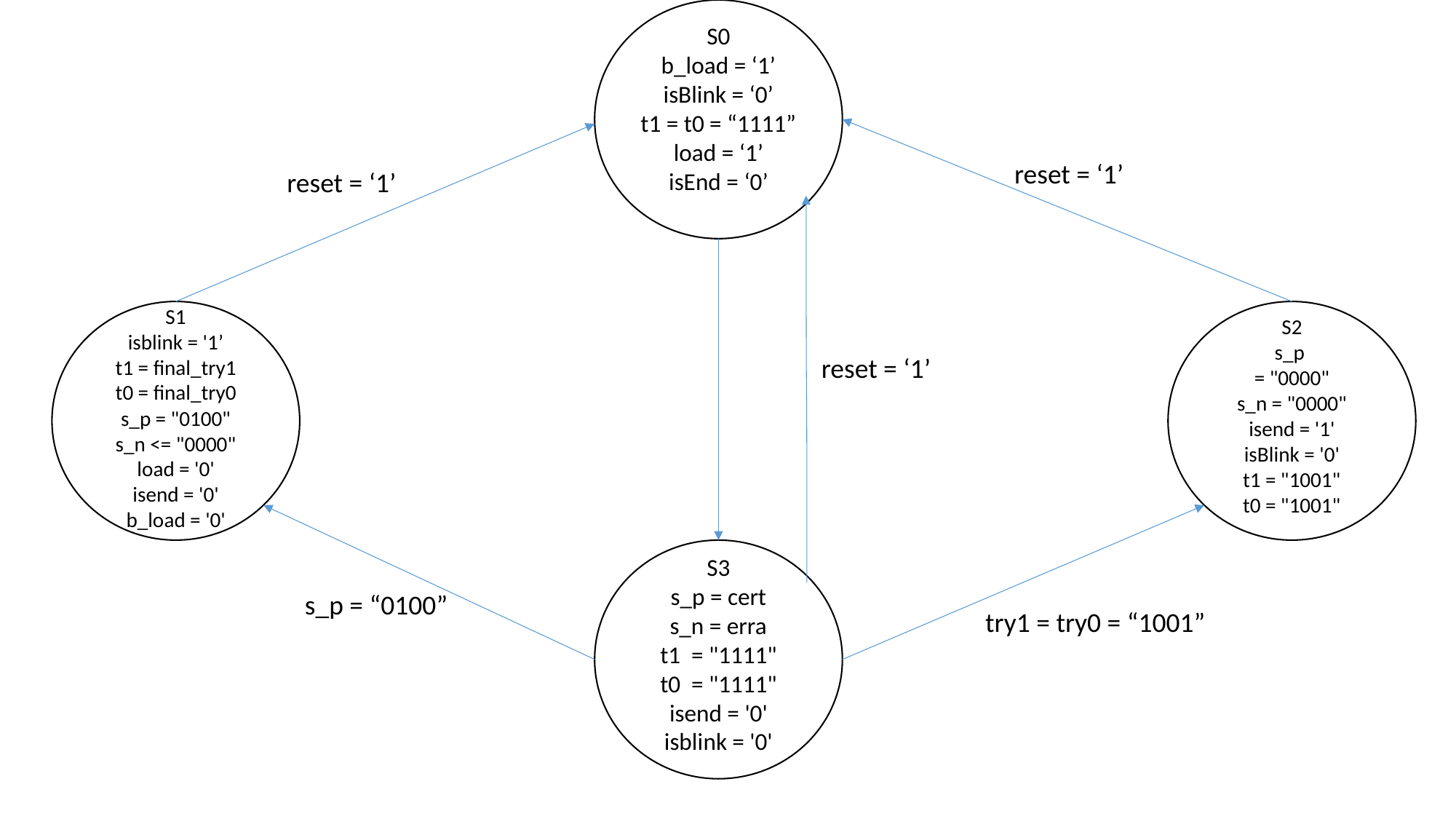

S0
b_load = ‘1’
isBlink = ‘0’
t1 = t0 = “1111”
load = ‘1’
isEnd = ‘0’
reset = ‘1’
reset = ‘1’
S1
isblink = '1’
t1 = final_try1
t0 = final_try0
s_p = "0100"
s_n <= "0000"
load = '0'
isend = '0'
b_load = '0'

S2
s_p
= "0000"
s_n = "0000"
isend = '1'
isBlink = '0'
t1 = "1001"
t0 = "1001"
reset = ‘1’

S3
s_p = cert
s_n = erra
t1  = "1111"
t0  = "1111"
isend = '0'
isblink = '0'
s_p = “0100”
try1 = try0 = “1001”